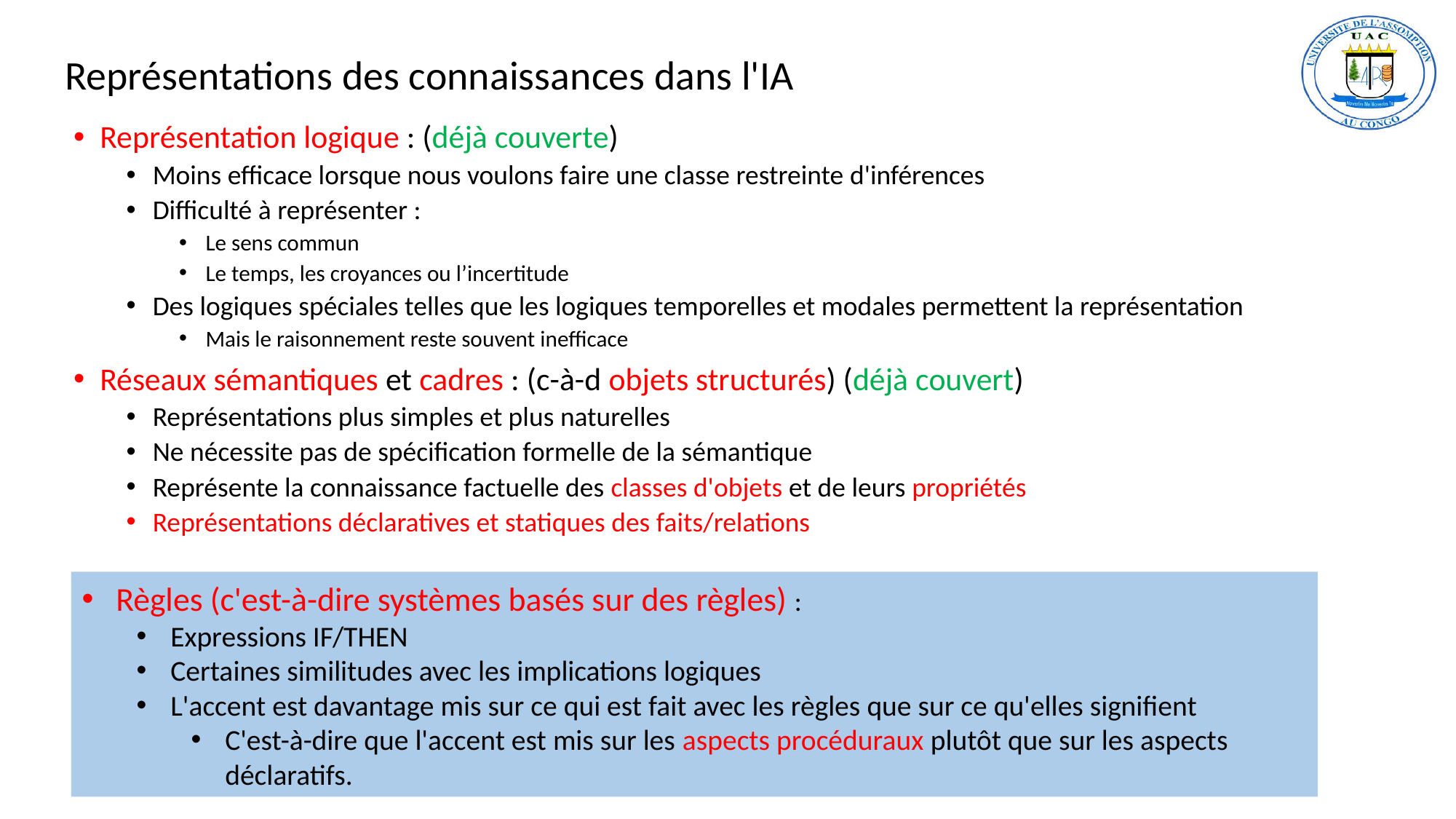

# Représentations des connaissances dans l'IA
Représentation logique : (déjà couverte)
Moins efficace lorsque nous voulons faire une classe restreinte d'inférences
Difficulté à représenter :
Le sens commun
Le temps, les croyances ou l’incertitude
Des logiques spéciales telles que les logiques temporelles et modales permettent la représentation
Mais le raisonnement reste souvent inefficace
Réseaux sémantiques et cadres : (c-à-d objets structurés) (déjà couvert)
Représentations plus simples et plus naturelles
Ne nécessite pas de spécification formelle de la sémantique
Représente la connaissance factuelle des classes d'objets et de leurs propriétés
Représentations déclaratives et statiques des faits/relations

Règles (c'est-à-dire systèmes basés sur des règles) :
Expressions IF/THEN
Certaines similitudes avec les implications logiques
L'accent est davantage mis sur ce qui est fait avec les règles que sur ce qu'elles signifient
C'est-à-dire que l'accent est mis sur les aspects procéduraux plutôt que sur les aspects déclaratifs.